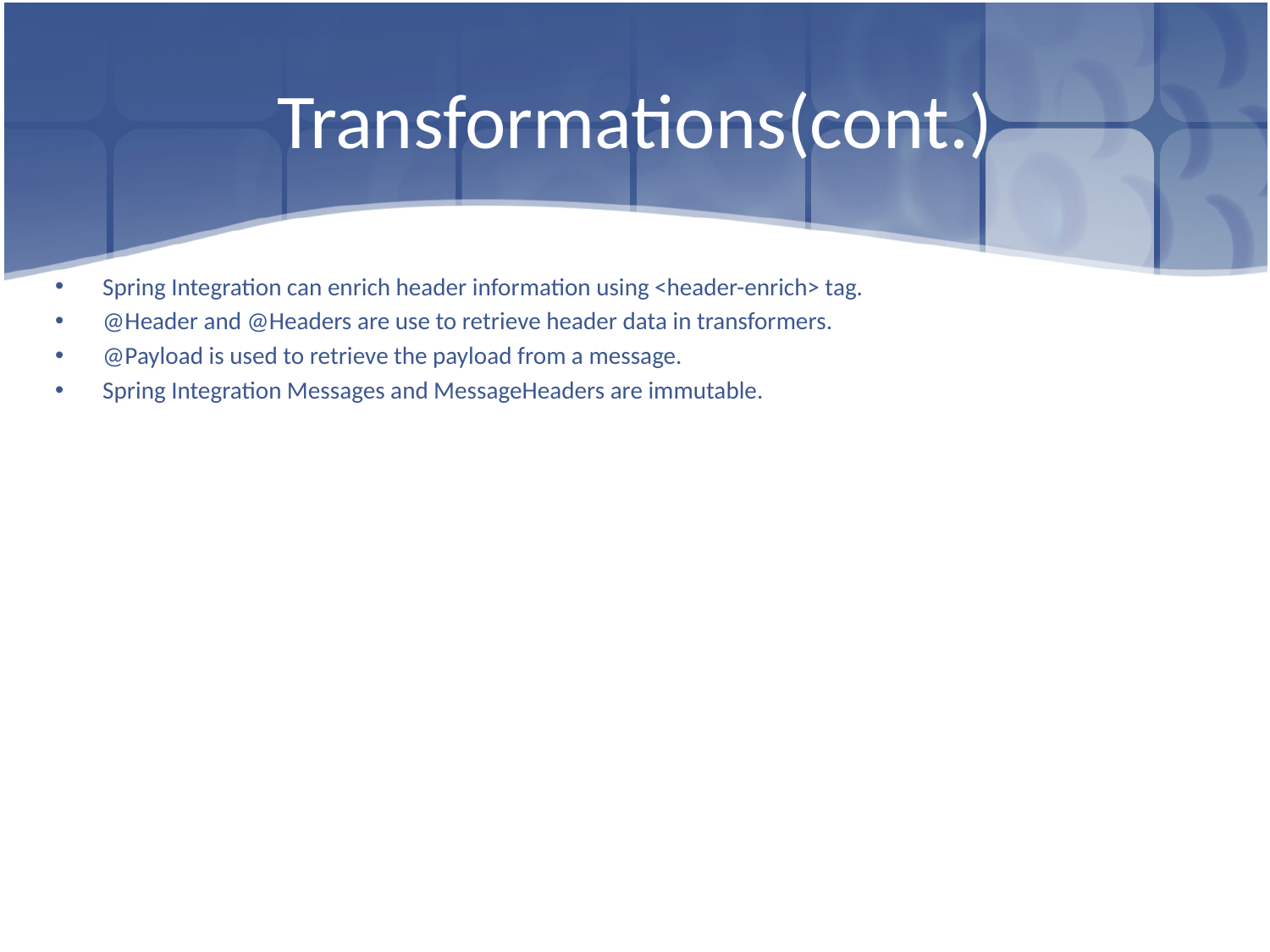

# Transformations(cont.)
Spring Integration can enrich header information using <header-enrich> tag.
@Header and @Headers are use to retrieve header data in transformers.
@Payload is used to retrieve the payload from a message.
Spring Integration Messages and MessageHeaders are immutable.